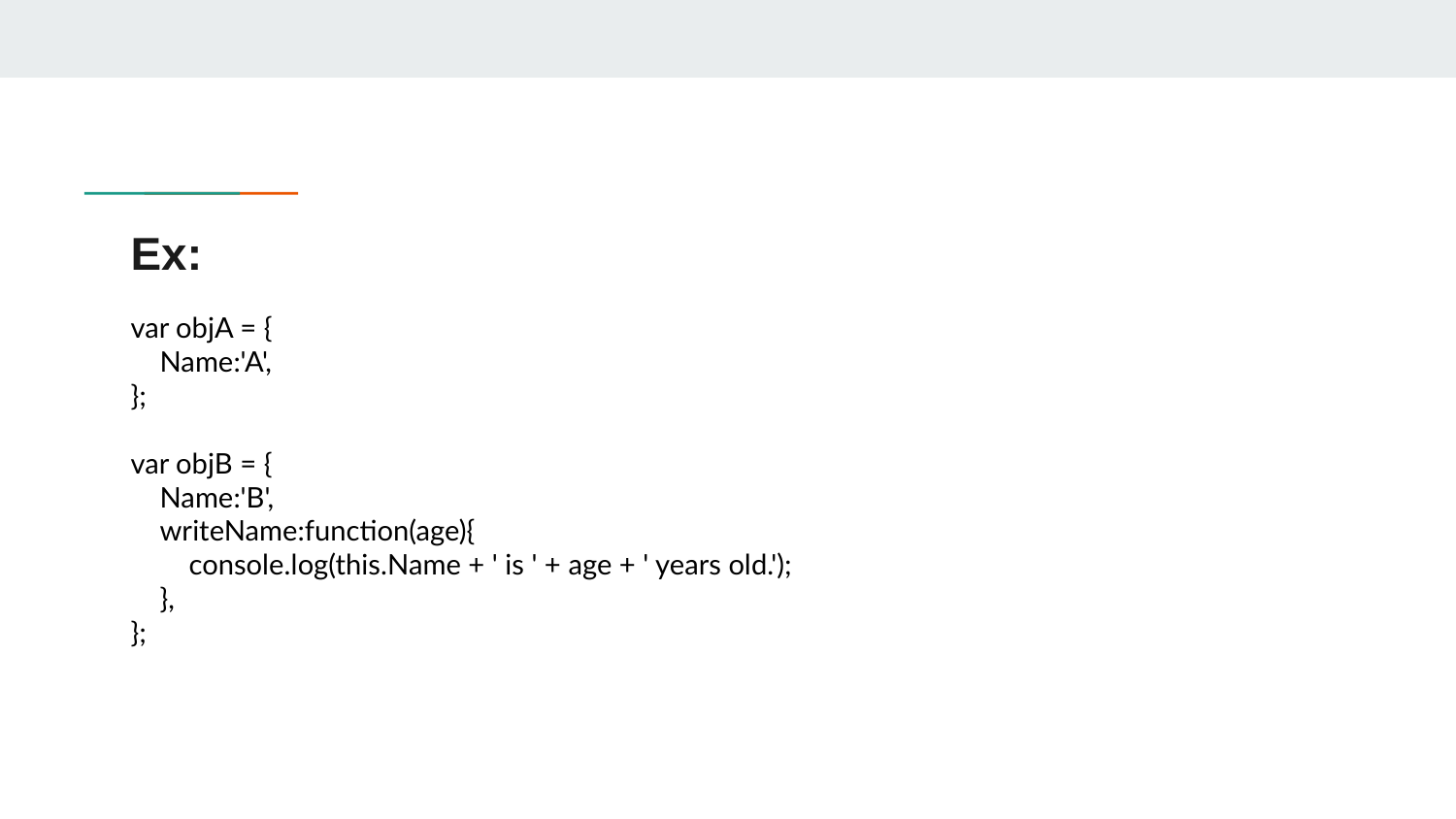

# Ex:
var objA = {
    Name:'A',
};

var objB = {
    Name:'B',
    writeName:function(age){
        console.log(this.Name + ' is ' + age + ' years old.');
    },
};